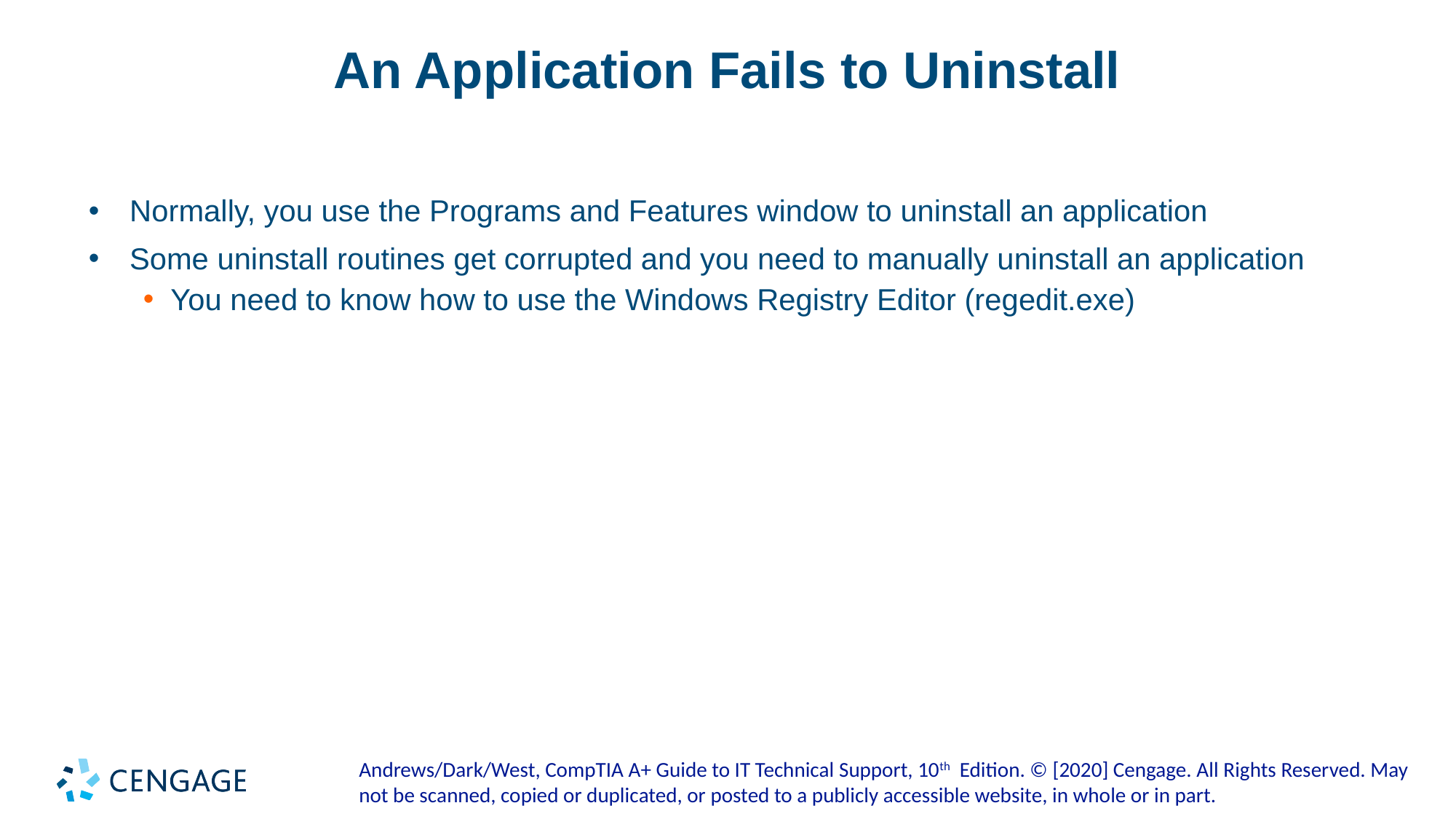

# An Application Fails to Uninstall
Normally, you use the Programs and Features window to uninstall an application
Some uninstall routines get corrupted and you need to manually uninstall an application
You need to know how to use the Windows Registry Editor (regedit.exe)